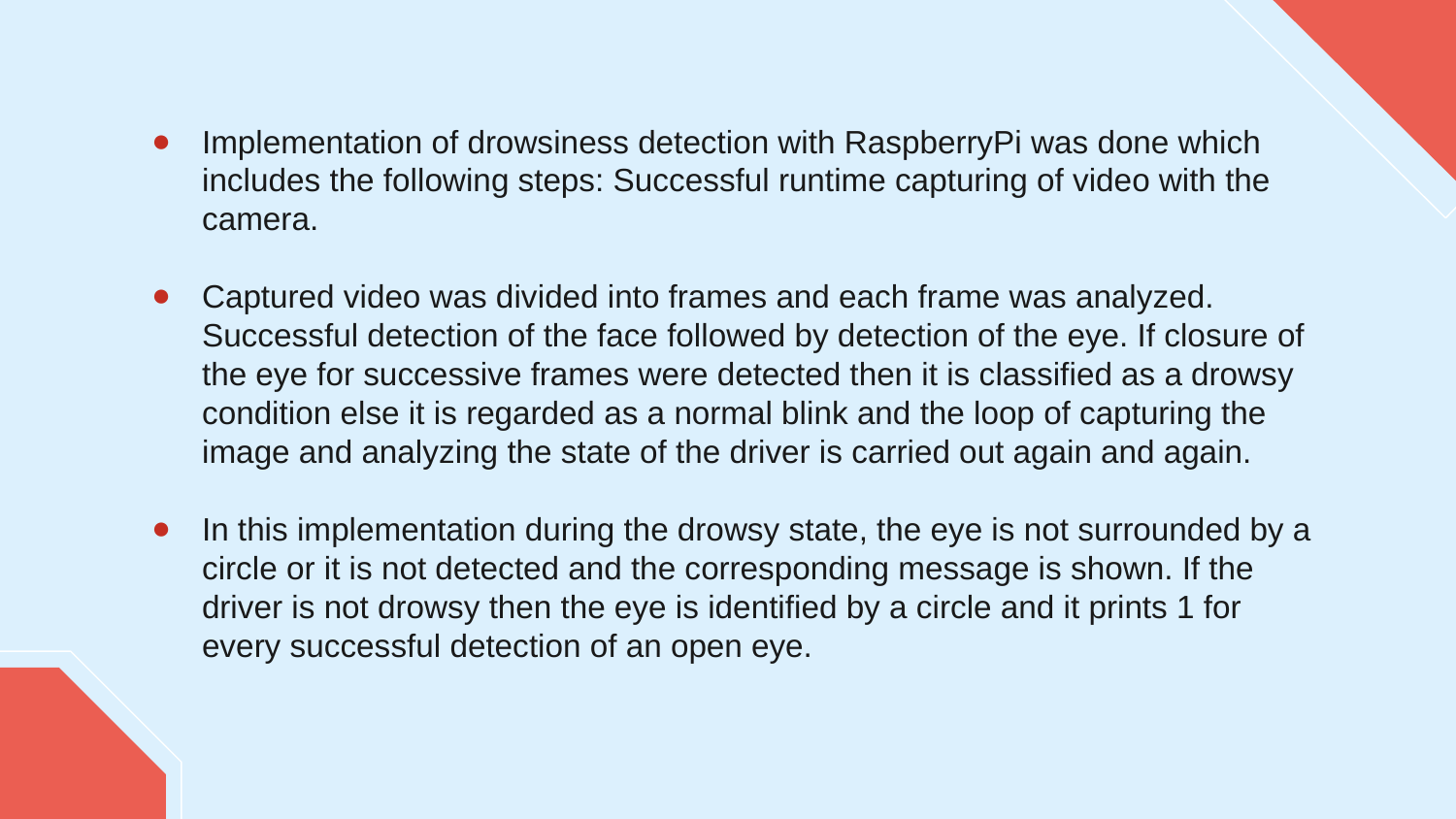

Implementation of drowsiness detection with RaspberryPi was done which includes the following steps: Successful runtime capturing of video with the camera.

Captured video was divided into frames and each frame was analyzed. Successful detection of the face followed by detection of the eye. If closure of the eye for successive frames were detected then it is classified as a drowsy condition else it is regarded as a normal blink and the loop of capturing the image and analyzing the state of the driver is carried out again and again.

In this implementation during the drowsy state, the eye is not surrounded by a circle or it is not detected and the corresponding message is shown. If the driver is not drowsy then the eye is identified by a circle and it prints 1 for every successful detection of an open eye.